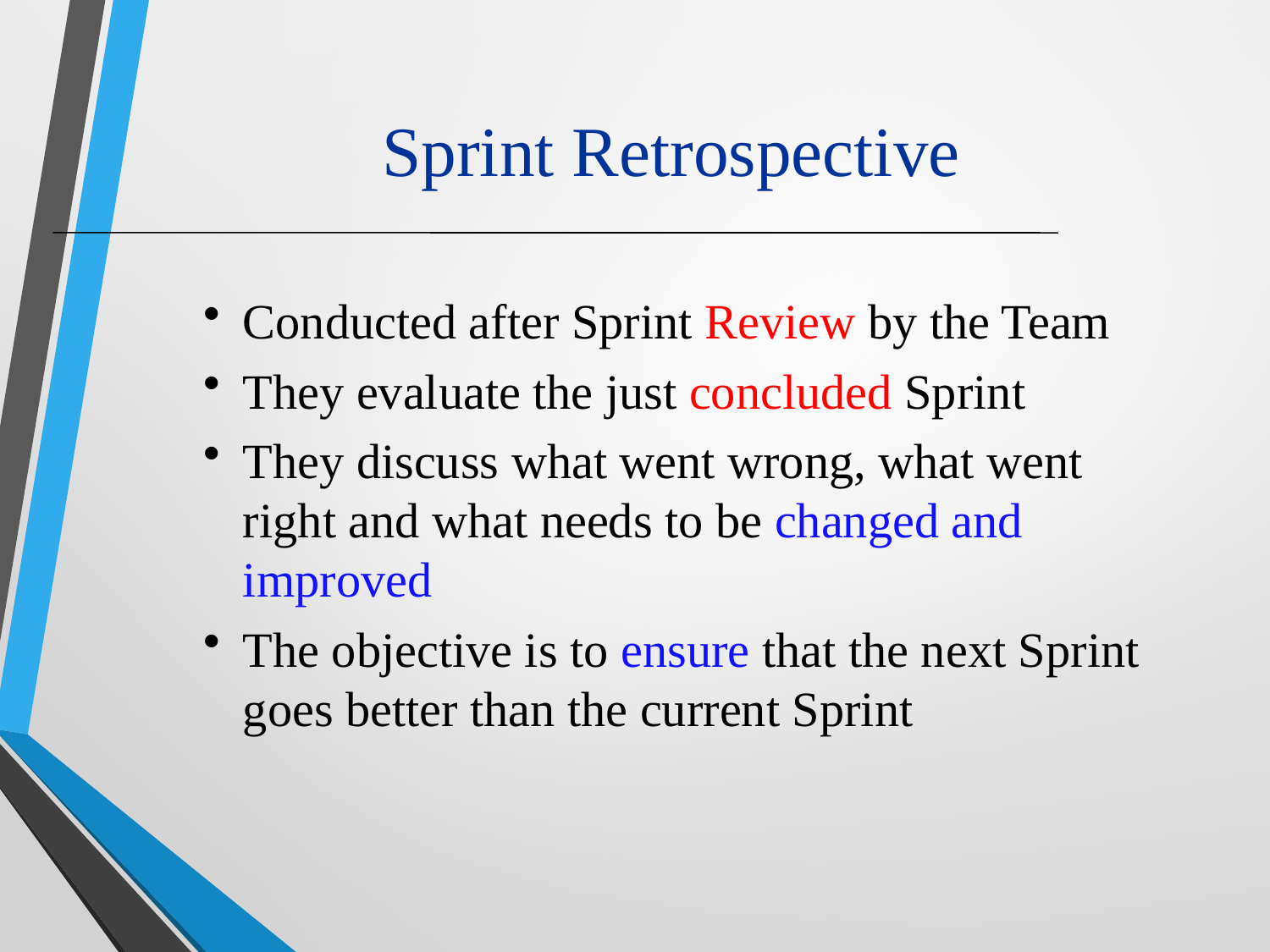

# Sprint Retrospective

Conducted after Sprint Review by the Team
They evaluate the just concluded Sprint
They discuss what went wrong, what went right and what needs to be changed and improved
The objective is to ensure that the next Sprint goes better than the current Sprint